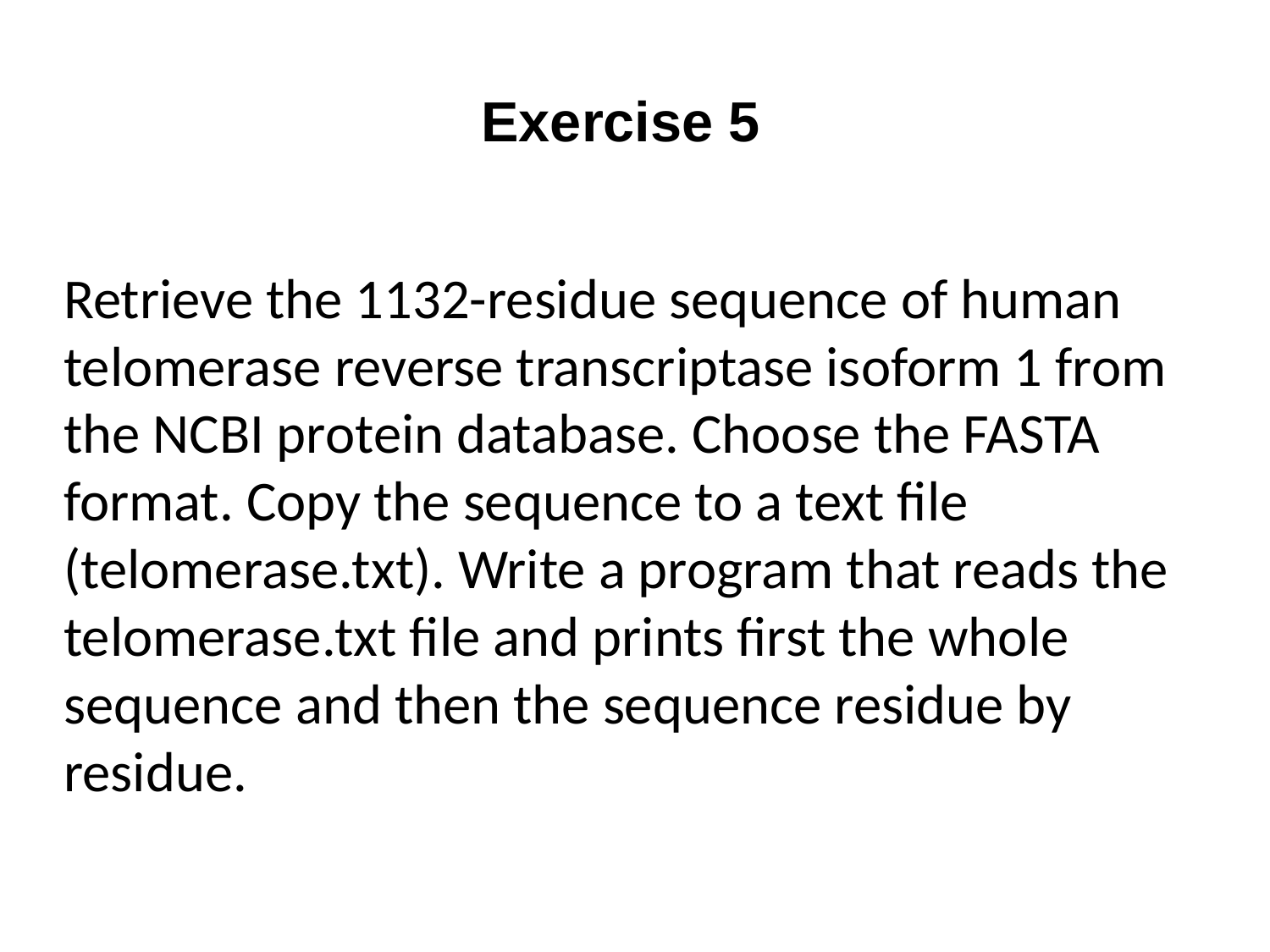

Exercise 5
Retrieve the 1132-residue sequence of human telomerase reverse transcriptase isoform 1 from the NCBI protein database. Choose the FASTA format. Copy the sequence to a text file (telomerase.txt). Write a program that reads the telomerase.txt file and prints first the whole sequence and then the sequence residue by residue.